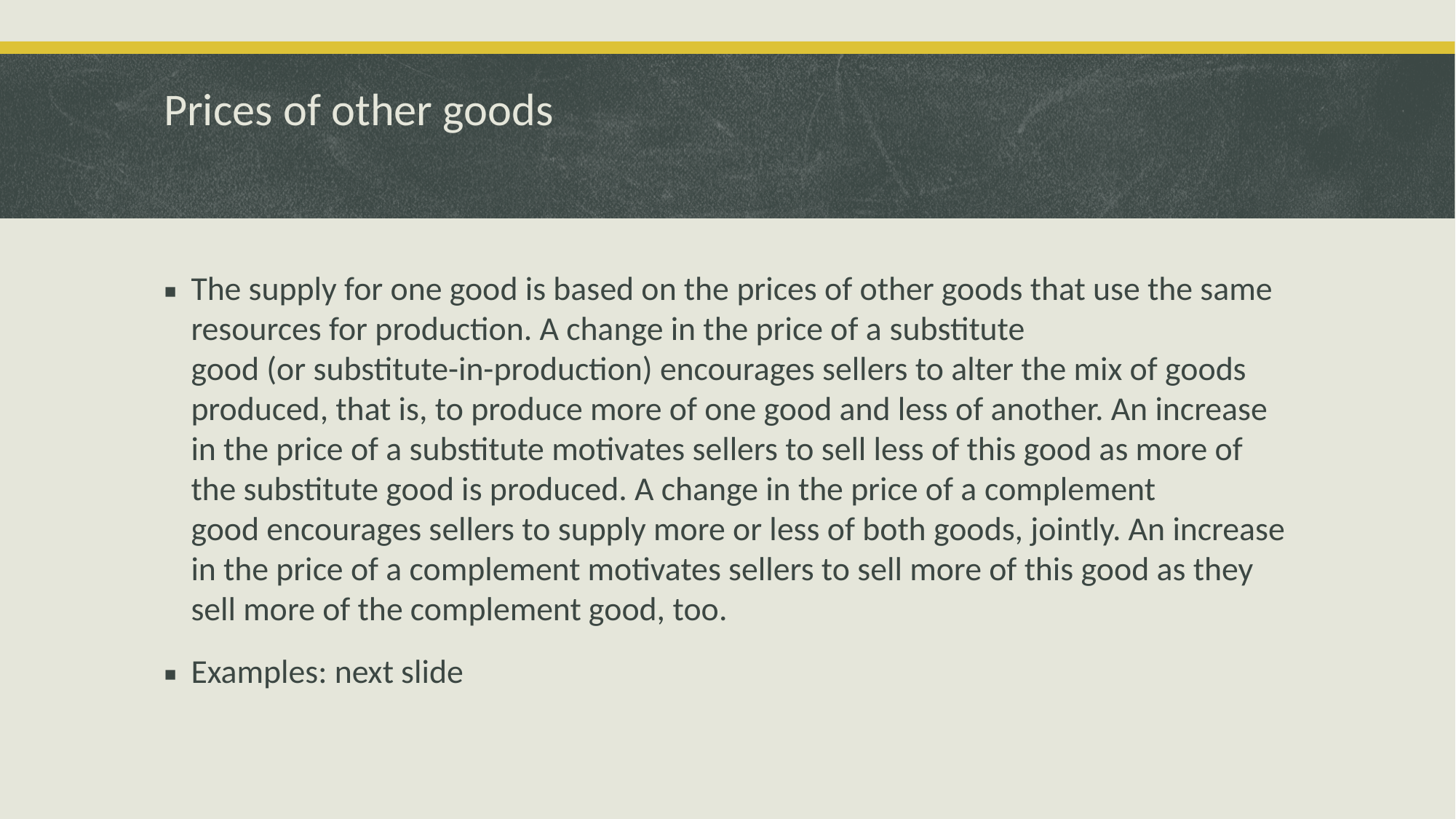

# Prices of other goods
The supply for one good is based on the prices of other goods that use the same resources for production. A change in the price of a substitute good (or substitute-in-production) encourages sellers to alter the mix of goods produced, that is, to produce more of one good and less of another. An increase in the price of a substitute motivates sellers to sell less of this good as more of the substitute good is produced. A change in the price of a complement good encourages sellers to supply more or less of both goods, jointly. An increase in the price of a complement motivates sellers to sell more of this good as they sell more of the complement good, too.
Examples: next slide